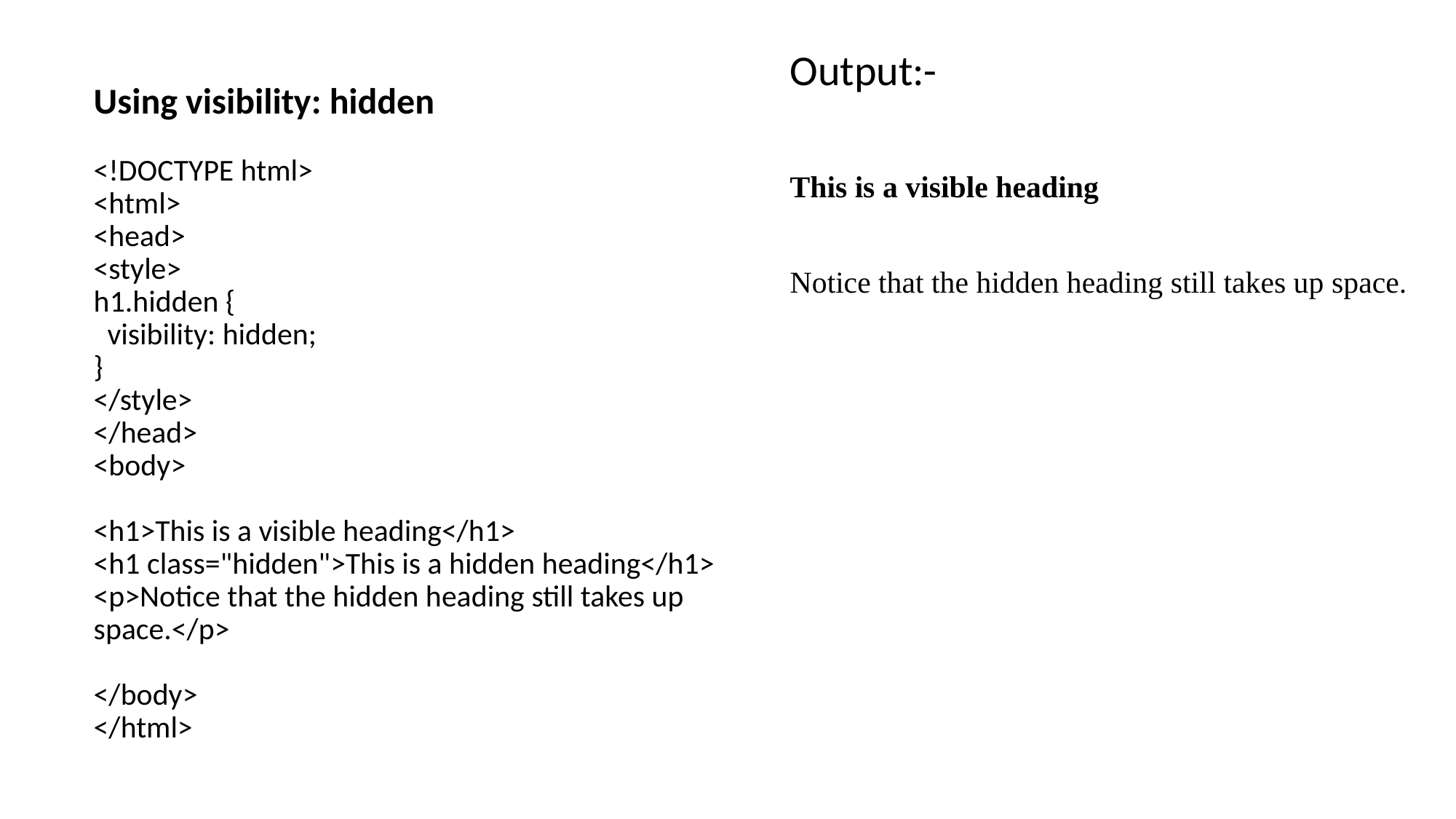

# Using visibility: hidden <!DOCTYPE html> <html> <head> <style> h1.hidden { visibility: hidden; } </style> </head> <body> <h1>This is a visible heading</h1> <h1 class="hidden">This is a hidden heading</h1> <p>Notice that the hidden heading still takes up space.</p> </body> </html>
Output:-

This is a visible heading

Notice that the hidden heading still takes up space.